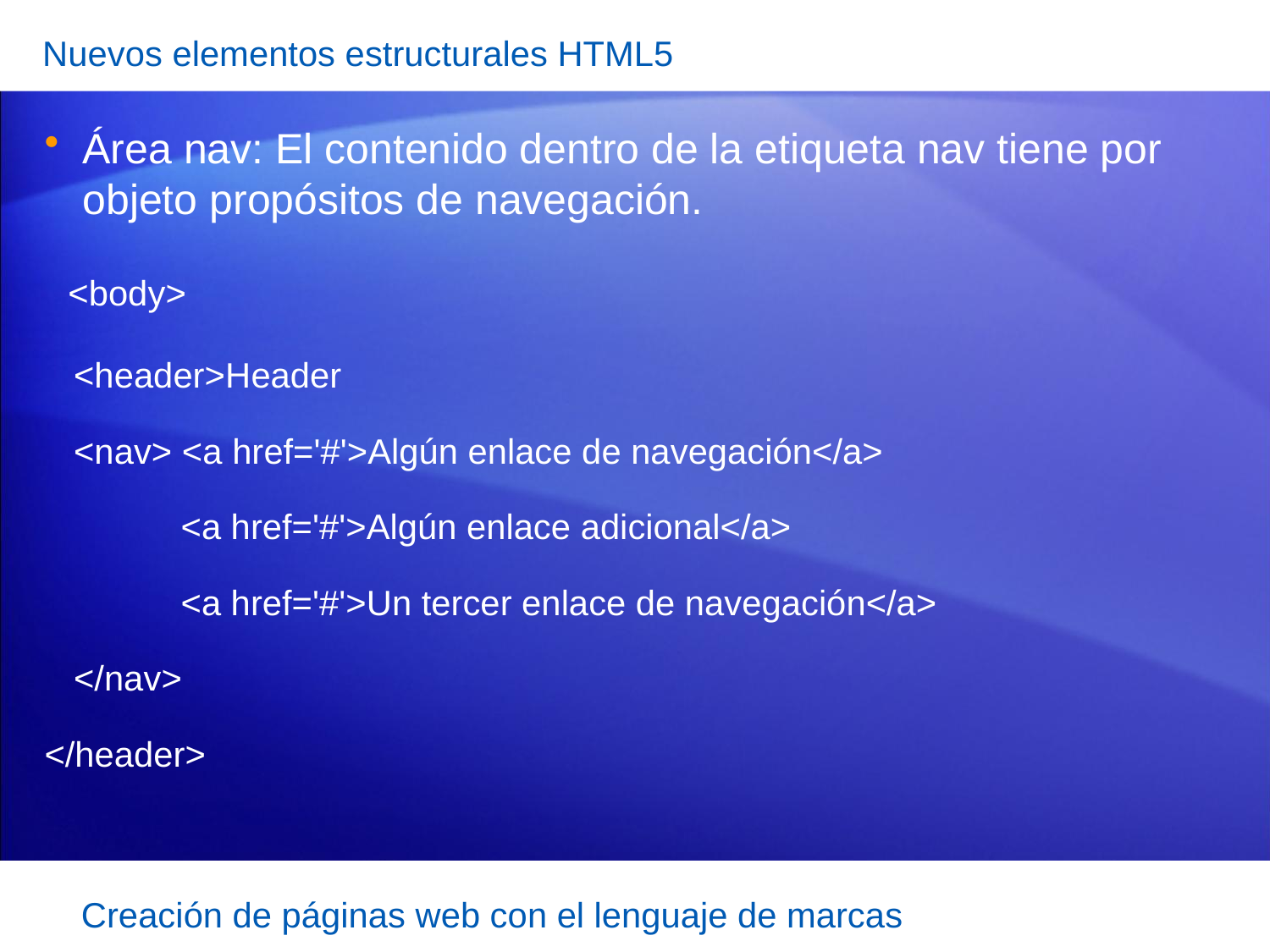

Nuevos elementos estructurales HTML5
Área nav: El contenido dentro de la etiqueta nav tiene por objeto propósitos de navegación.
  <body>
   <header>Header
   <nav> <a href='#'>Algún enlace de navegación</a>
              <a href='#'>Algún enlace adicional</a>
              <a href='#'>Un tercer enlace de navegación</a>
   </nav>
</header>

Creación de páginas web con el lenguaje de marcas